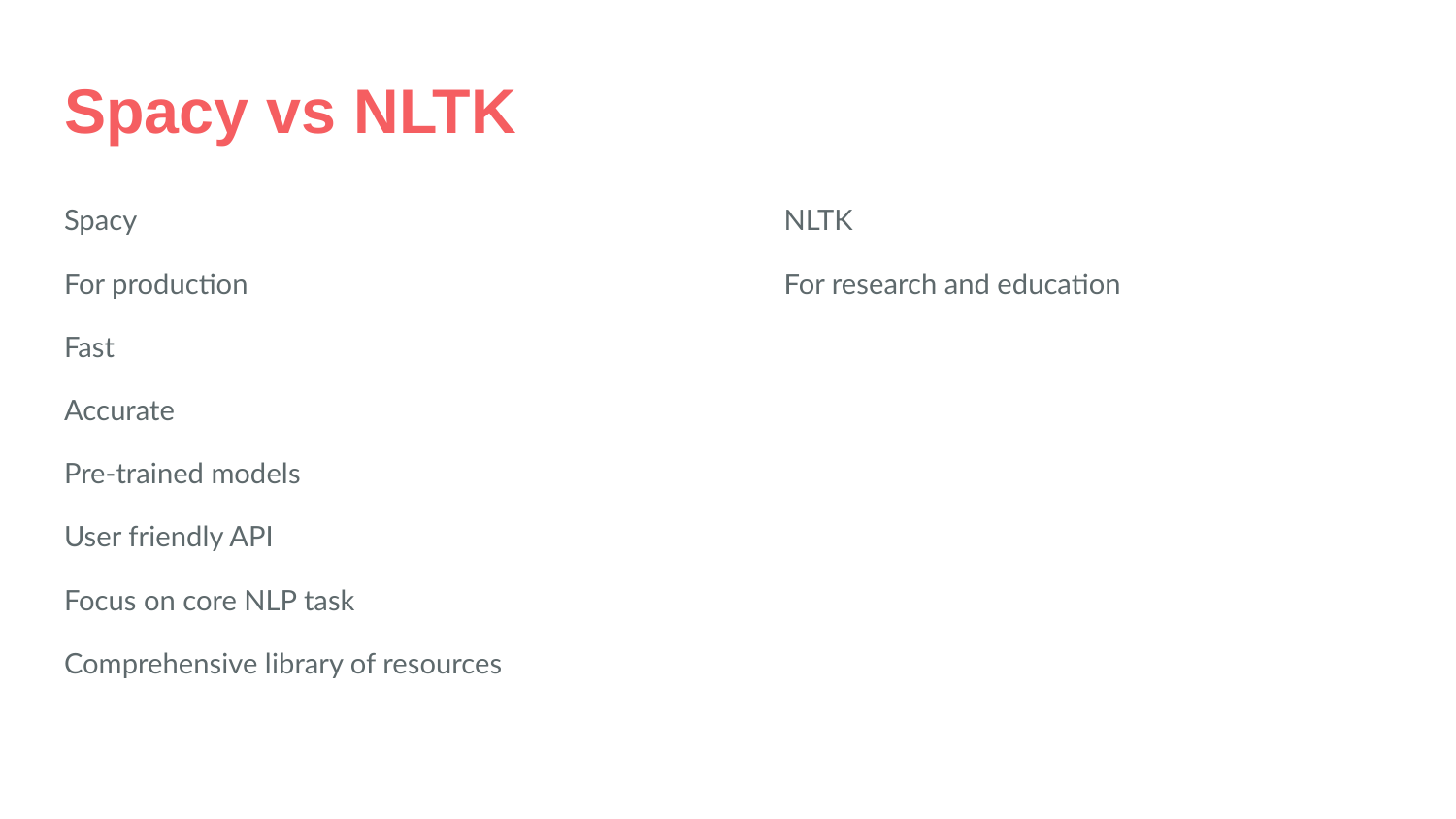

# Spacy vs NLTK
Spacy
For production
Fast
Accurate
Pre-trained models
User friendly API
Focus on core NLP task
Comprehensive library of resources
NLTK
For research and education